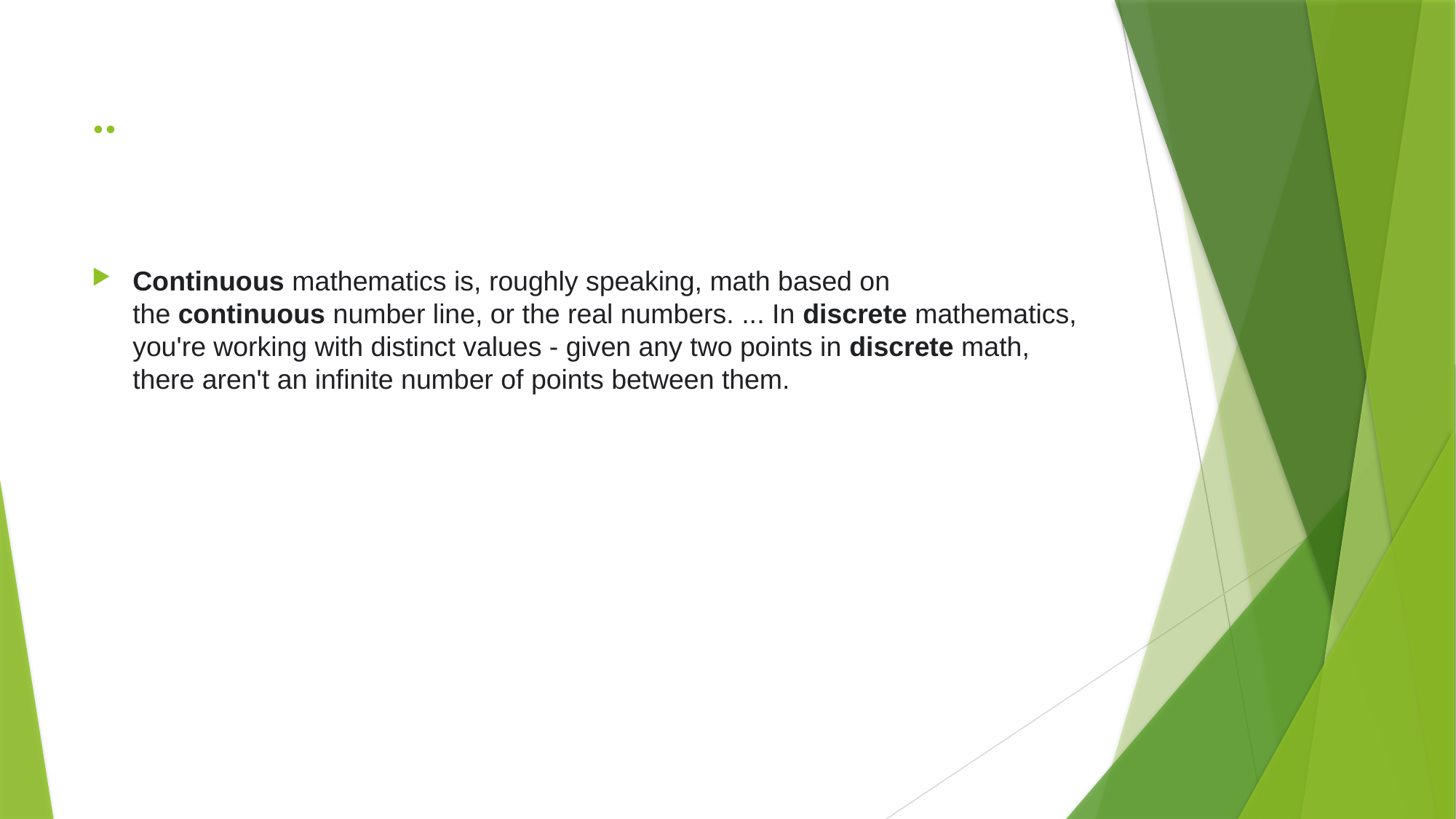

# ..
Continuous mathematics is, roughly speaking, math based on the continuous number line, or the real numbers. ... In discrete mathematics, you're working with distinct values - given any two points in discrete math, there aren't an infinite number of points between them.